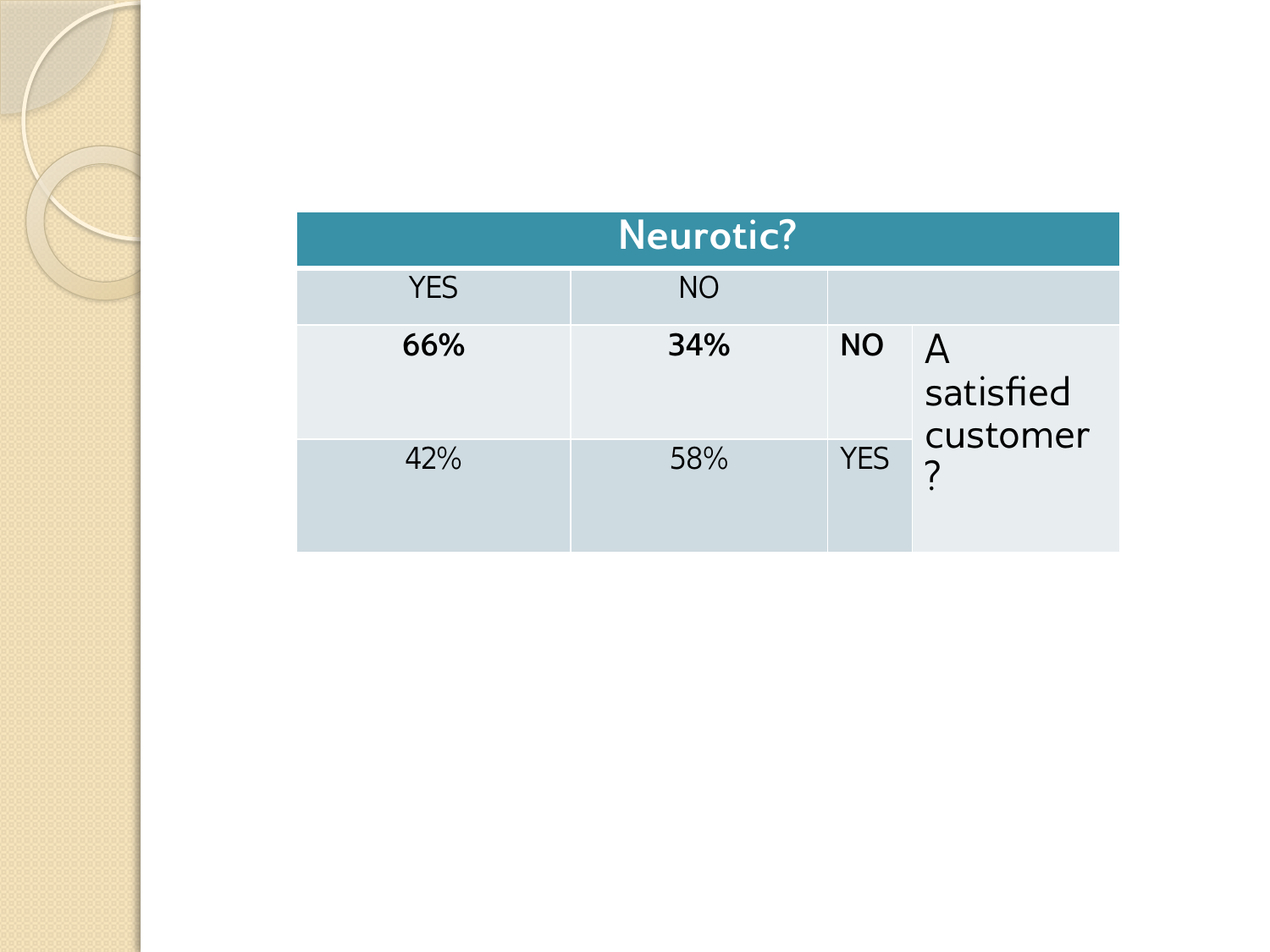

#
| Neurotic? |  |  |  |
| --- | --- | --- | --- |
| YES | NO |  |  |
| 66% | 34% | NO | A satisfied customer? |
| 42% | 58% | YES |  |